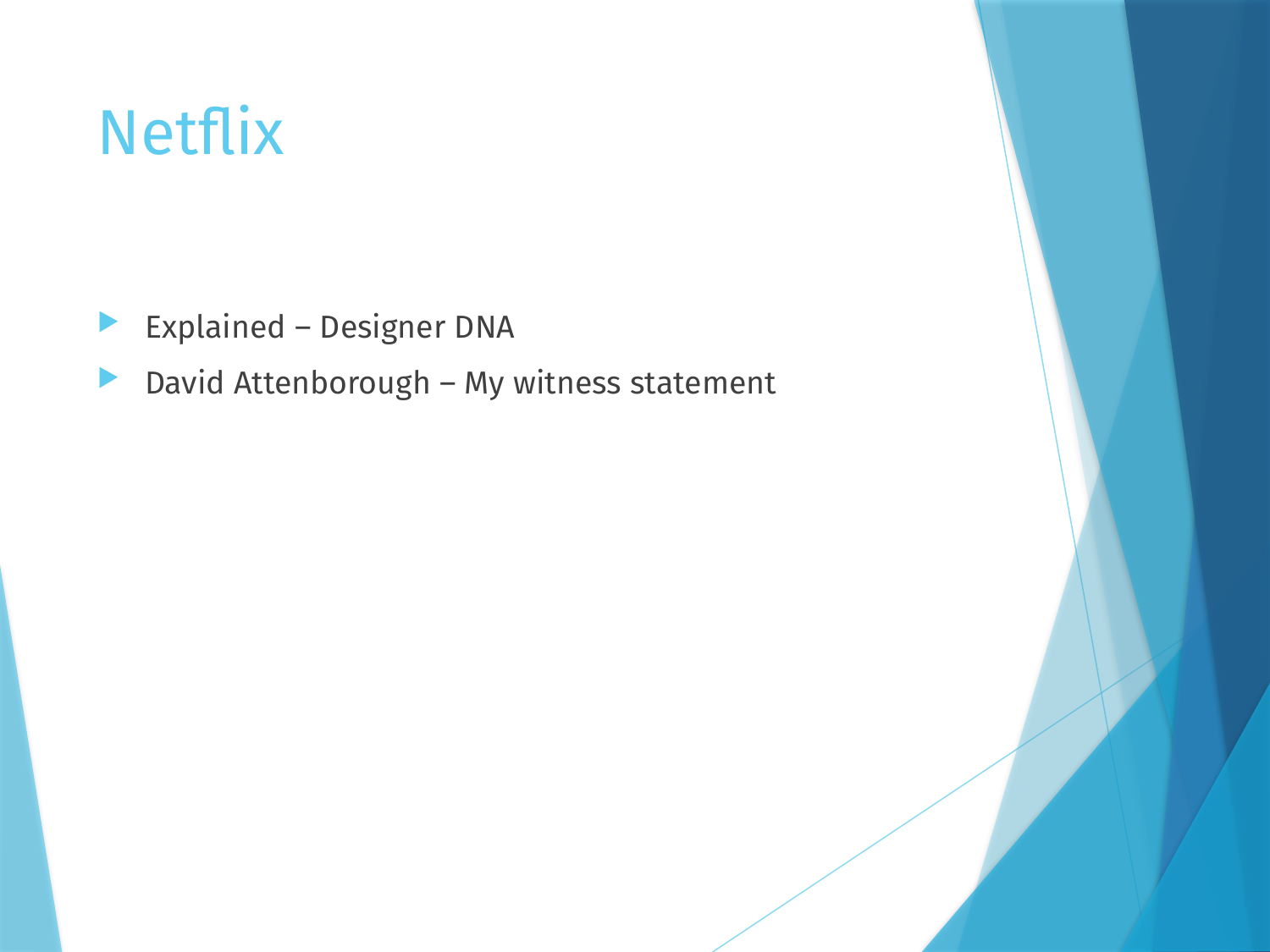

# Netflix
Explained – Designer DNA
David Attenborough – My witness statement